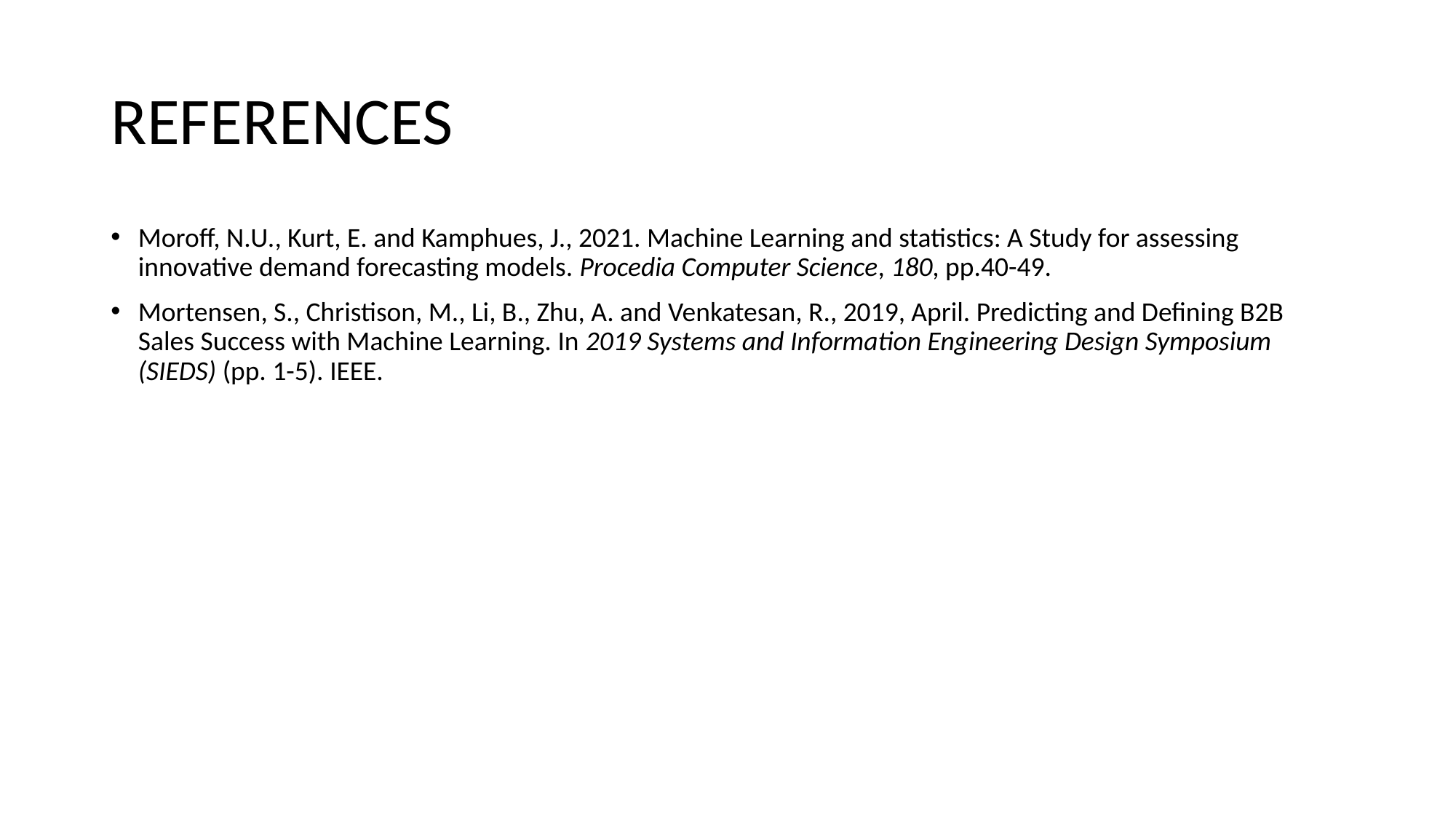

# REFERENCES
Moroff, N.U., Kurt, E. and Kamphues, J., 2021. Machine Learning and statistics: A Study for assessing innovative demand forecasting models. Procedia Computer Science, 180, pp.40-49.
Mortensen, S., Christison, M., Li, B., Zhu, A. and Venkatesan, R., 2019, April. Predicting and Defining B2B Sales Success with Machine Learning. In 2019 Systems and Information Engineering Design Symposium (SIEDS) (pp. 1-5). IEEE.